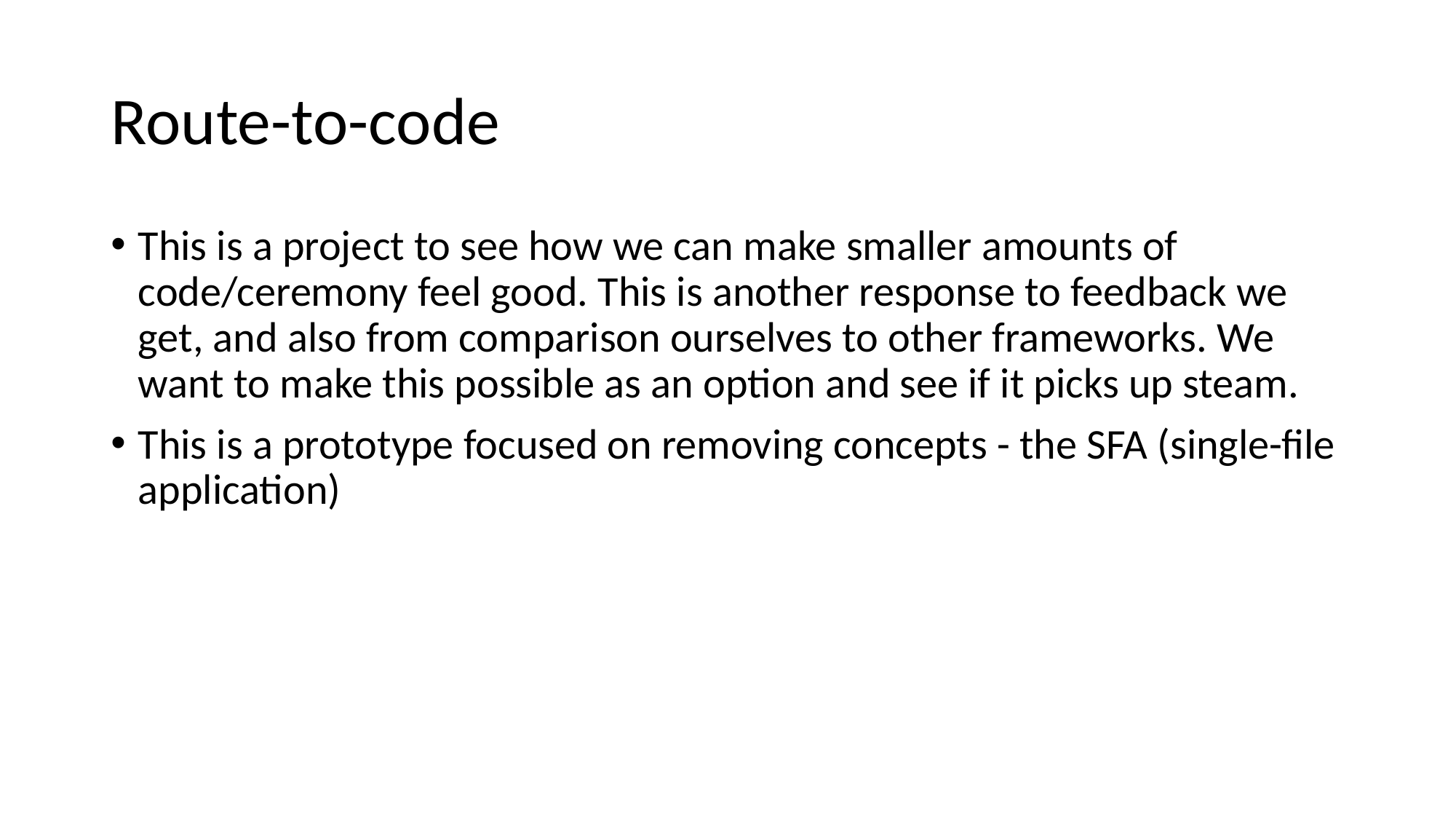

# Route-to-code
This is a project to see how we can make smaller amounts of code/ceremony feel good. This is another response to feedback we get, and also from comparison ourselves to other frameworks. We want to make this possible as an option and see if it picks up steam.
This is a prototype focused on removing concepts - the SFA (single-file application)